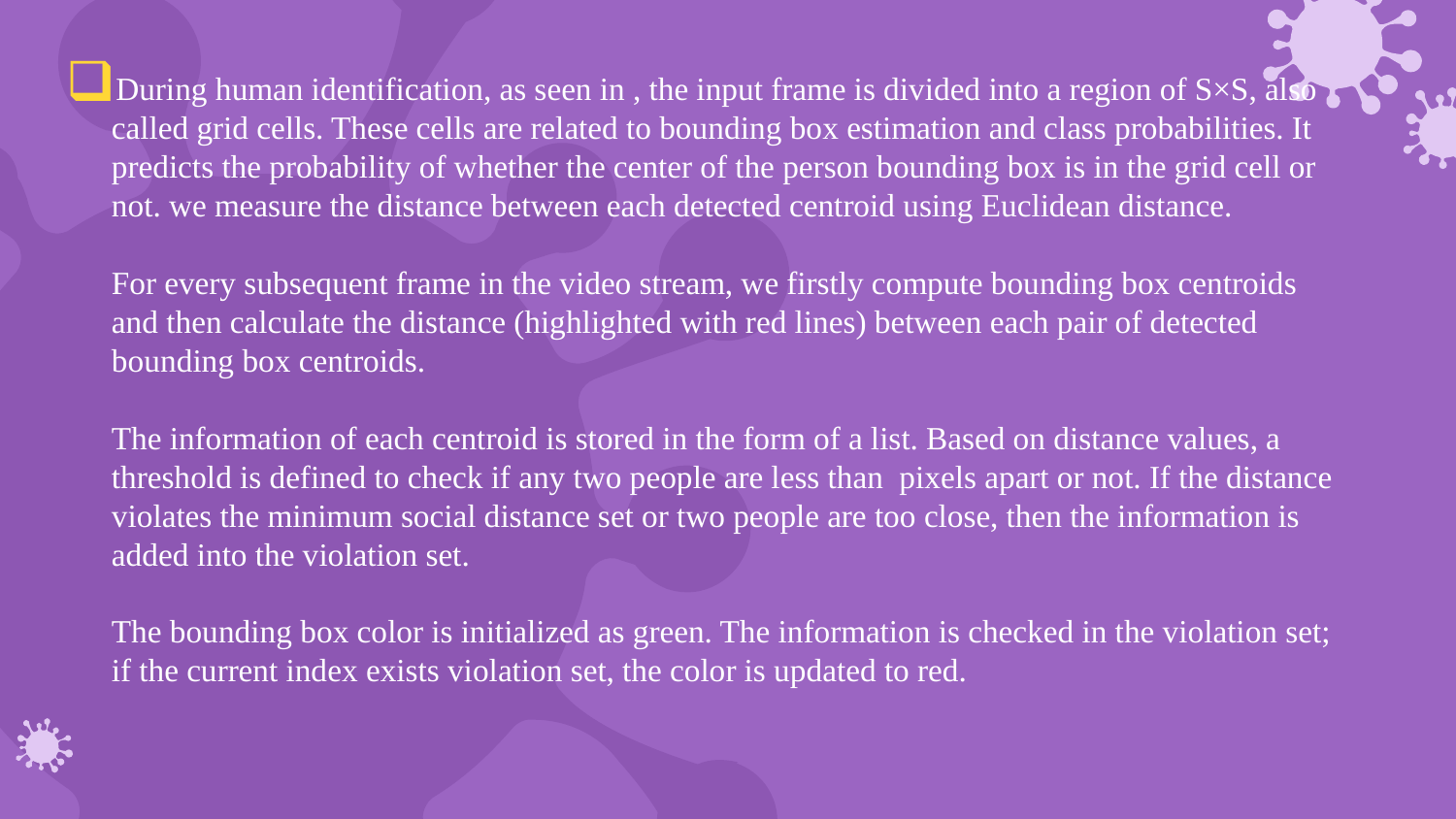

# During human identification, as seen in , the input frame is divided into a region of S×S, also called grid cells. These cells are related to bounding box estimation and class probabilities. It predicts the probability of whether the center of the person bounding box is in the grid cell or not. we measure the distance between each detected centroid using Euclidean distance. For every subsequent frame in the video stream, we firstly compute bounding box centroids  and then calculate the distance (highlighted with red lines) between each pair of detected bounding box centroids. The information of each centroid is stored in the form of a list. Based on distance values, a threshold is defined to check if any two people are less than  pixels apart or not. If the distance violates the minimum social distance set or two people are too close, then the information is added into the violation set. The bounding box color is initialized as green. The information is checked in the violation set; if the current index exists violation set, the color is updated to red.